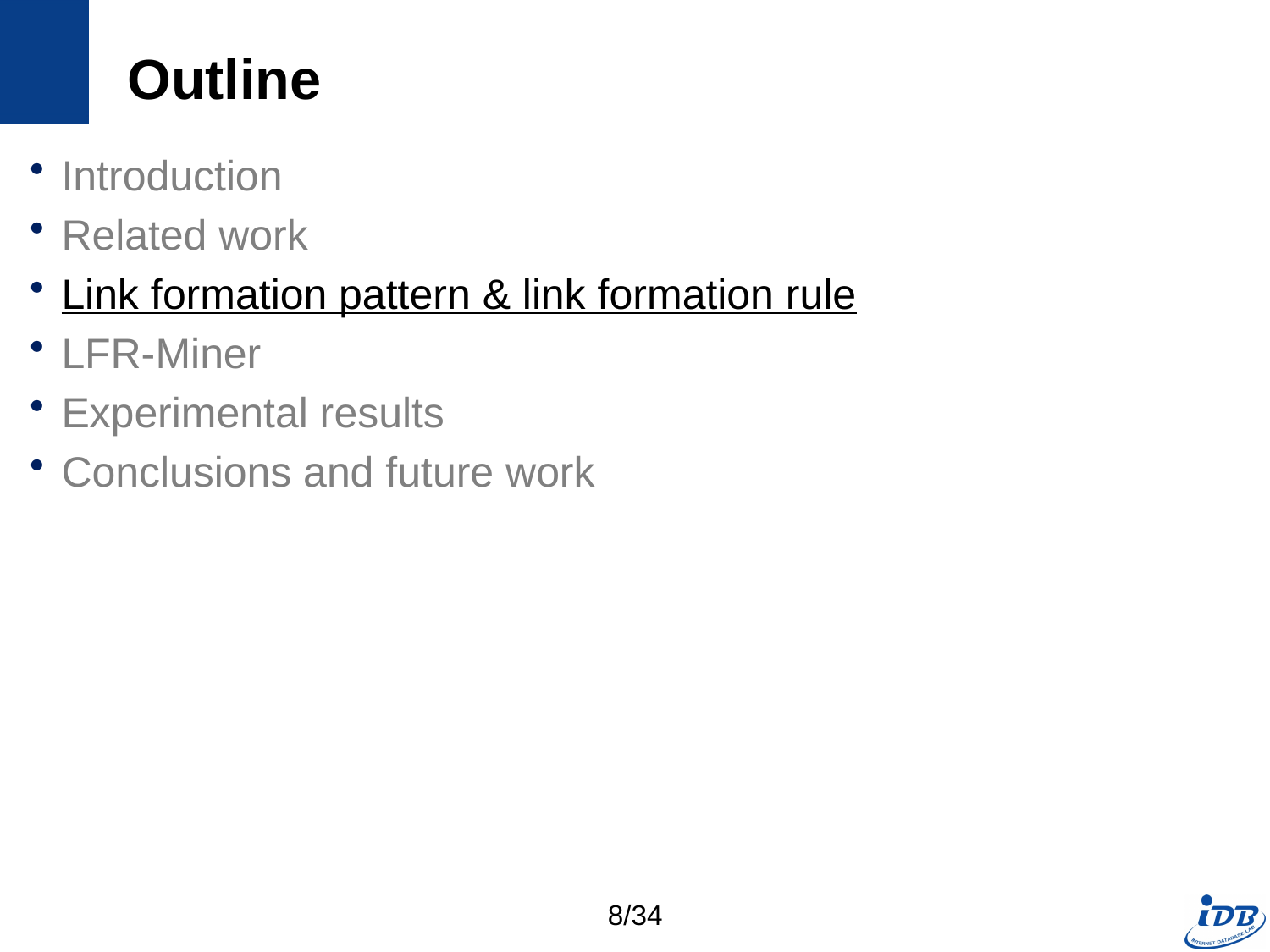

# Outline
Introduction
Related work
Link formation pattern & link formation rule
LFR-Miner
Experimental results
Conclusions and future work
8/34